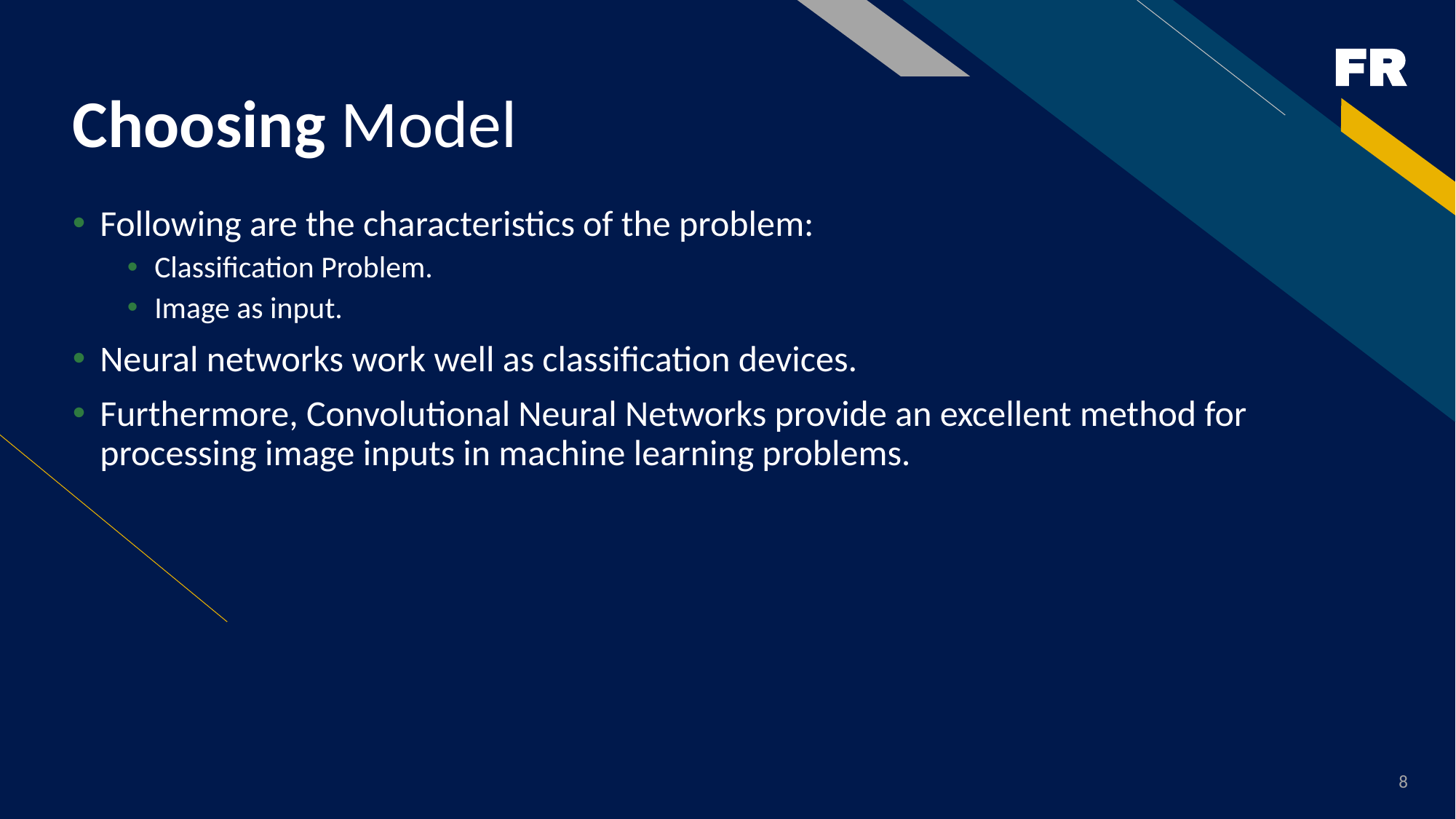

# Choosing Model
Following are the characteristics of the problem:
Classification Problem.
Image as input.
Neural networks work well as classification devices.
Furthermore, Convolutional Neural Networks provide an excellent method for processing image inputs in machine learning problems.
8